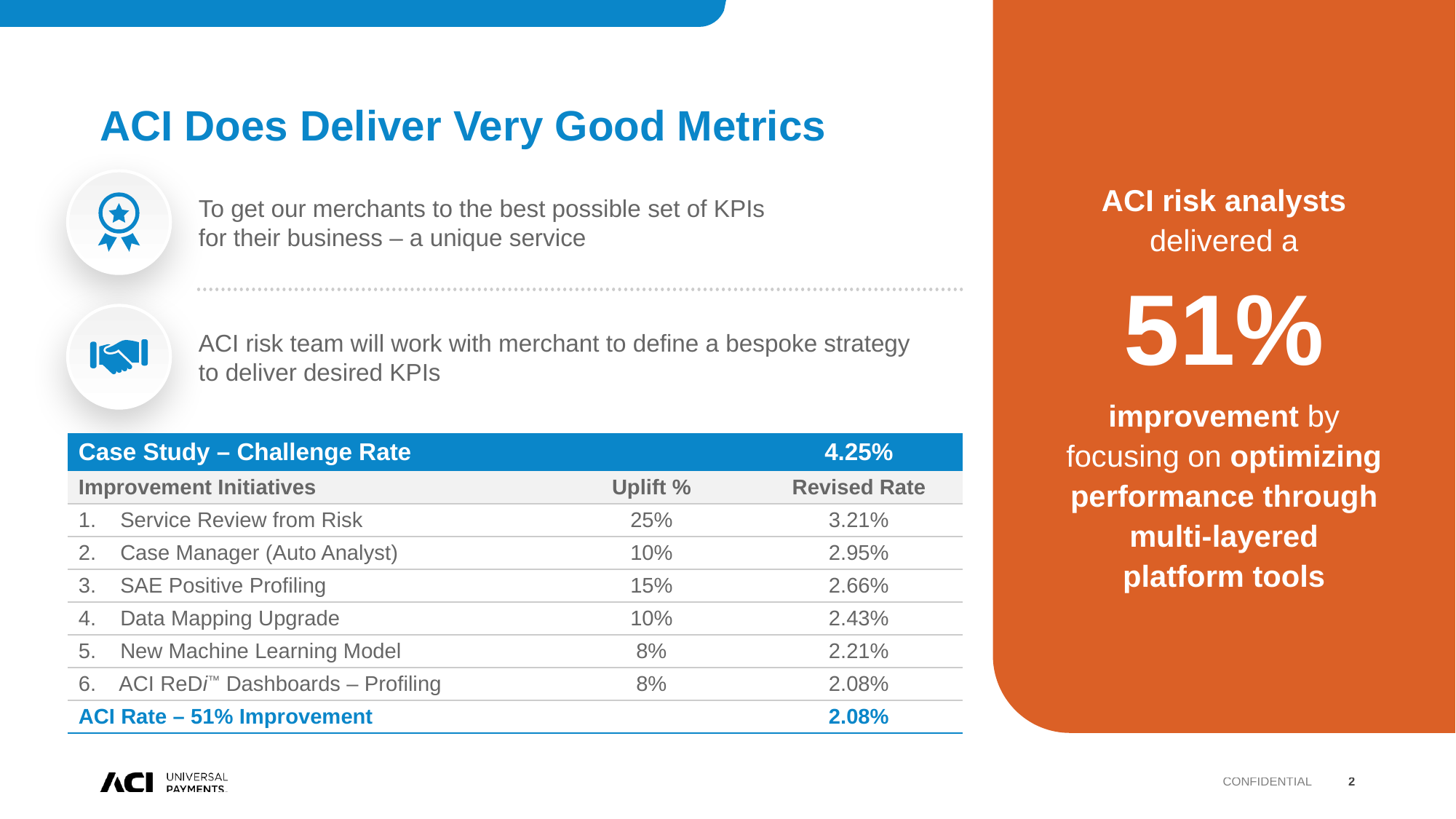

# ACI Does Deliver Very Good Metrics
ACI risk analysts delivered a

To get our merchants to the best possible set of KPIs
for their business – a unique service

51%

ACI risk team will work with merchant to define a bespoke strategy
to deliver desired KPIs

improvement by
focusing on optimizing performance through
multi-layered
platform tools
| Case Study – Challenge Rate |  | 4.25% |
| --- | --- | --- |
| Improvement Initiatives | Uplift % | Revised Rate |
| 1. Service Review from Risk | 25% | 3.21% |
| 2. Case Manager (Auto Analyst) | 10% | 2.95% |
| 3. SAE Positive Profiling | 15% | 2.66% |
| 4. Data Mapping Upgrade | 10% | 2.43% |
| 5. New Machine Learning Model | 8% | 2.21% |
| 6. ACI ReDi™ Dashboards – Profiling | 8% | 2.08% |
| ACI Rate – 51% Improvement |  | 2.08% |
Confidential
2